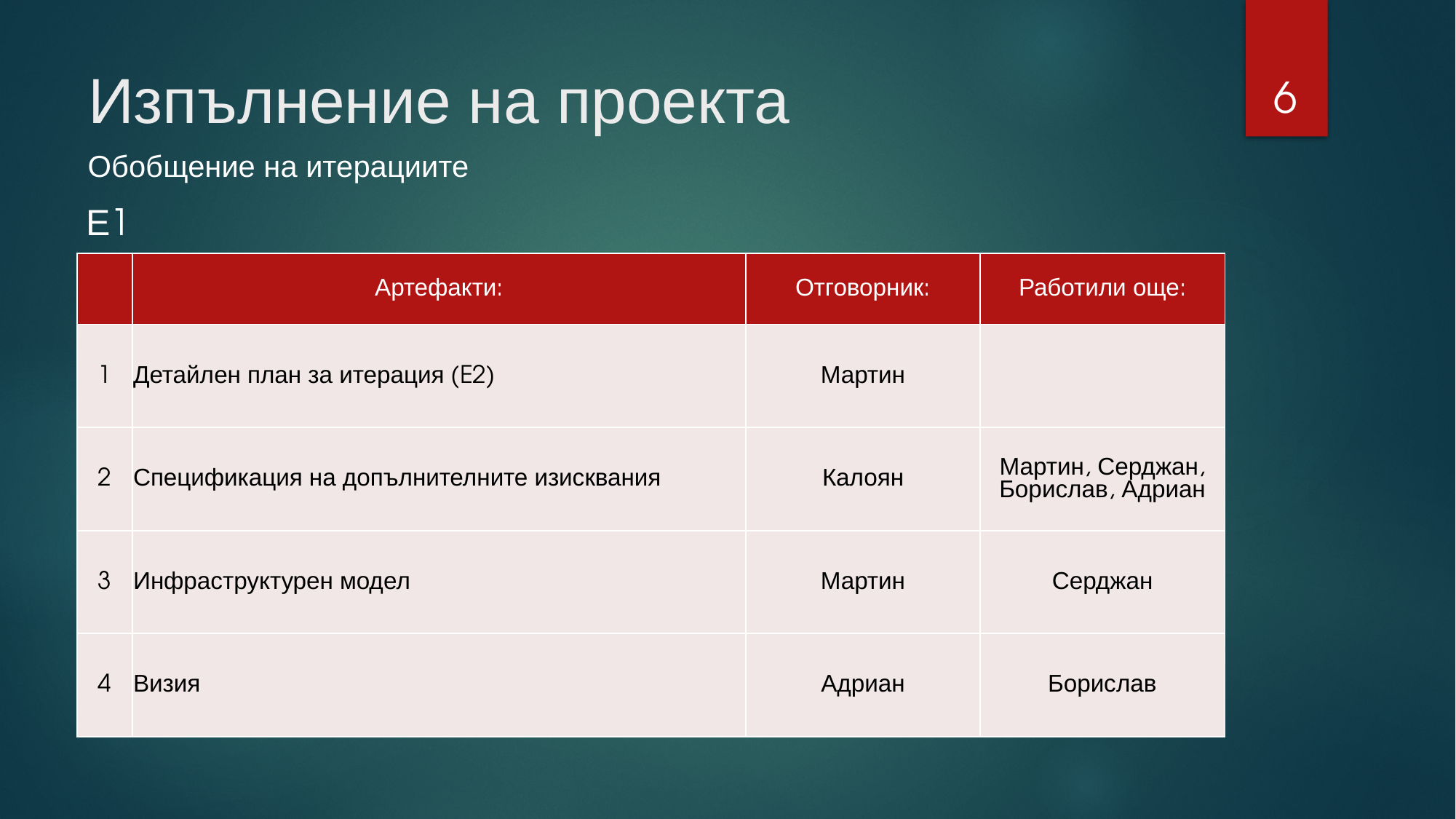

6
# Изпълнение на проекта
Обобщение на итерациите
Е1
|  | Артефакти: | Отговорник: | Работили още: |
| --- | --- | --- | --- |
| 1 | Детайлен план за итерация (E2) | Мартин |  |
| 2 | Спецификация на допълнителните изисквания | Калоян | Мартин, Серджан, Борислав, Адриан |
| 3 | Инфраструктурен модел | Мартин | Серджан |
| 4 | Визия | Адриан | Борислав |